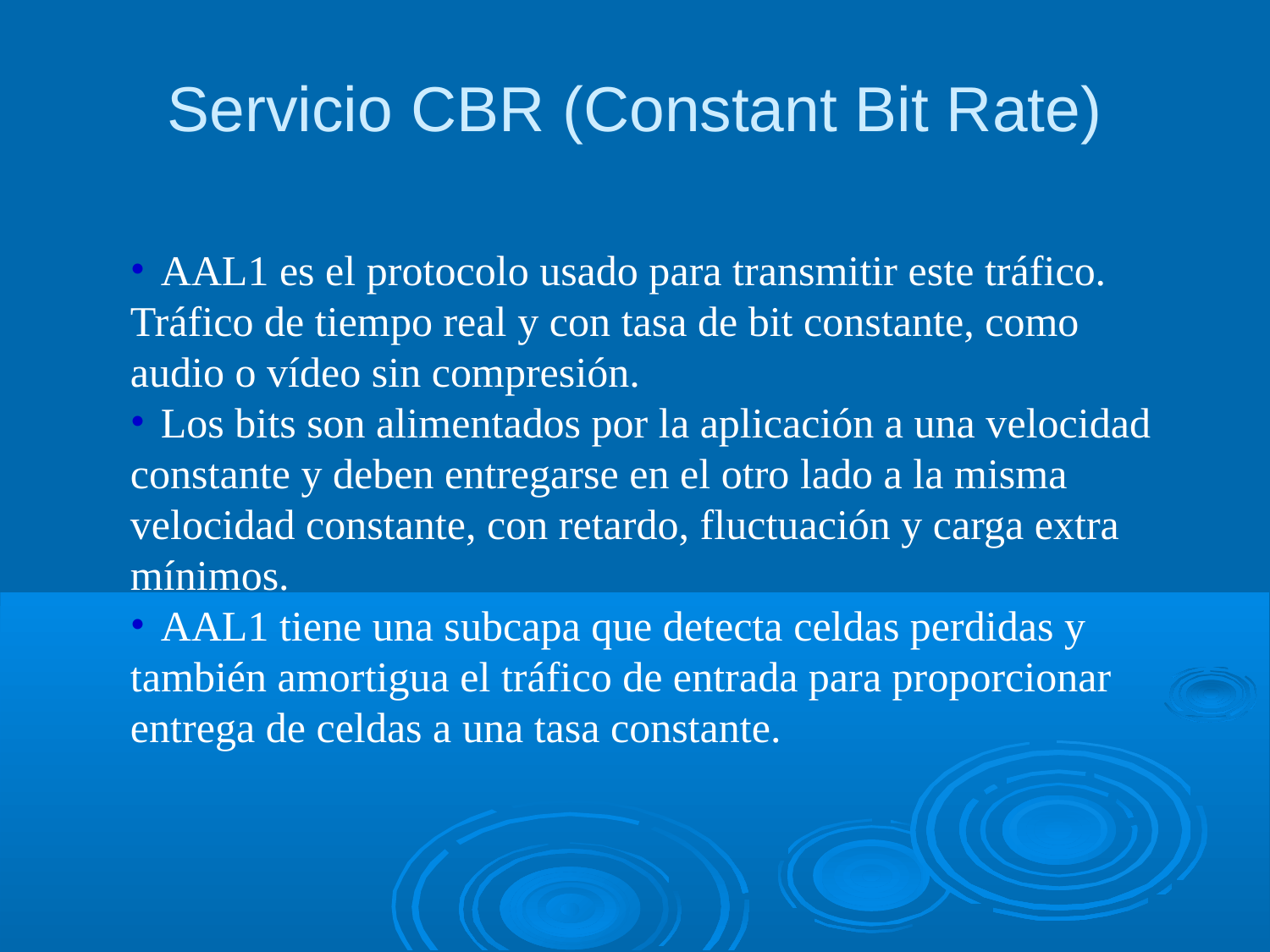

Servicio CBR (Constant Bit Rate)
AAL1 es el protocolo usado para transmitir este tráfico.
Tráfico de tiempo real y con tasa de bit constante, como
audio o vídeo sin compresión.
Los bits son alimentados por la aplicación a una velocidad
constante y deben entregarse en el otro lado a la misma
velocidad constante, con retardo, fluctuación y carga extra
mínimos.
AAL1 tiene una subcapa que detecta celdas perdidas y
también amortigua el tráfico de entrada para proporcionar
entrega de celdas a una tasa constante.